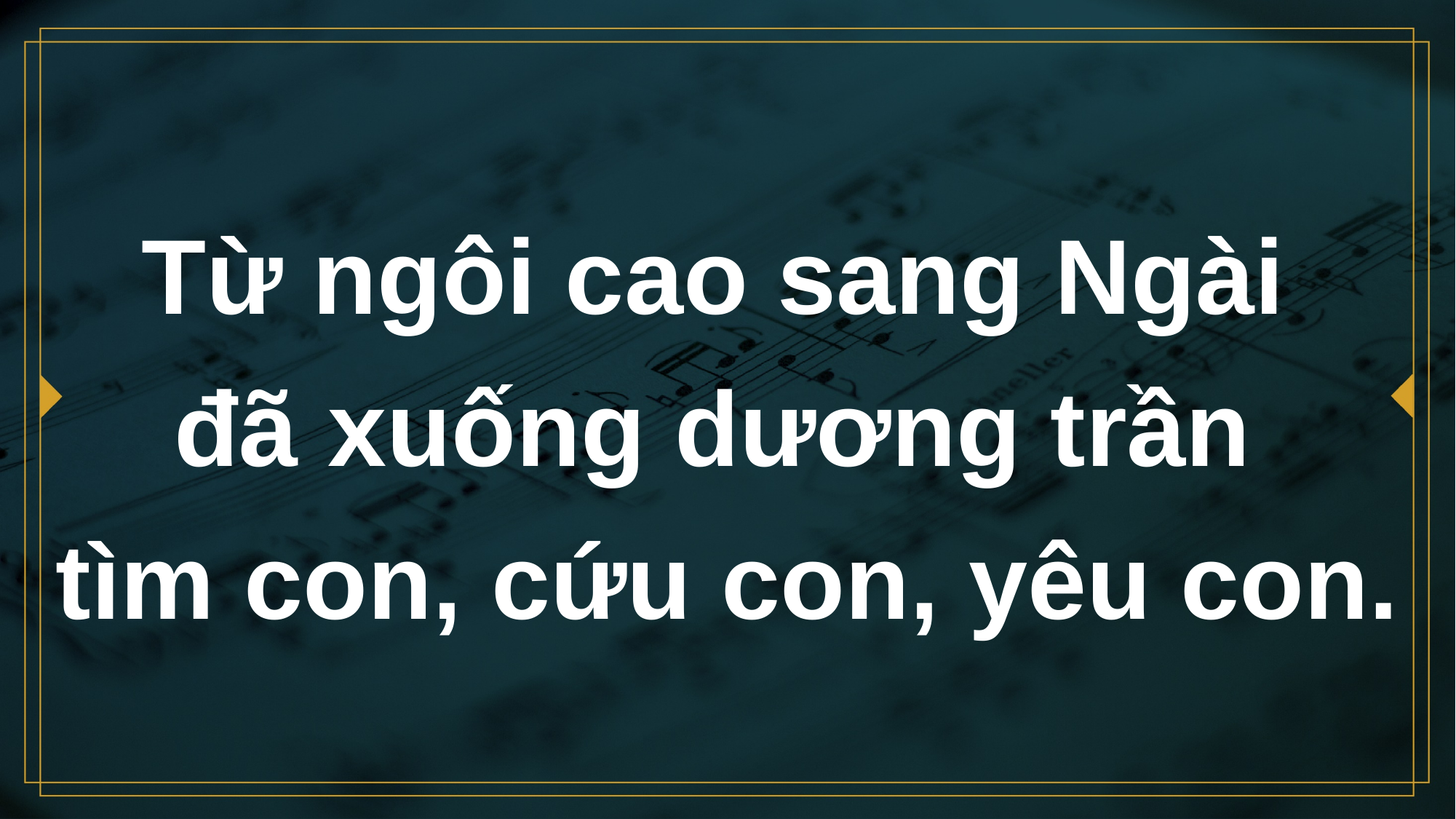

# Từ ngôi cao sang Ngài đã xuống dương trần tìm con, cứu con, yêu con.